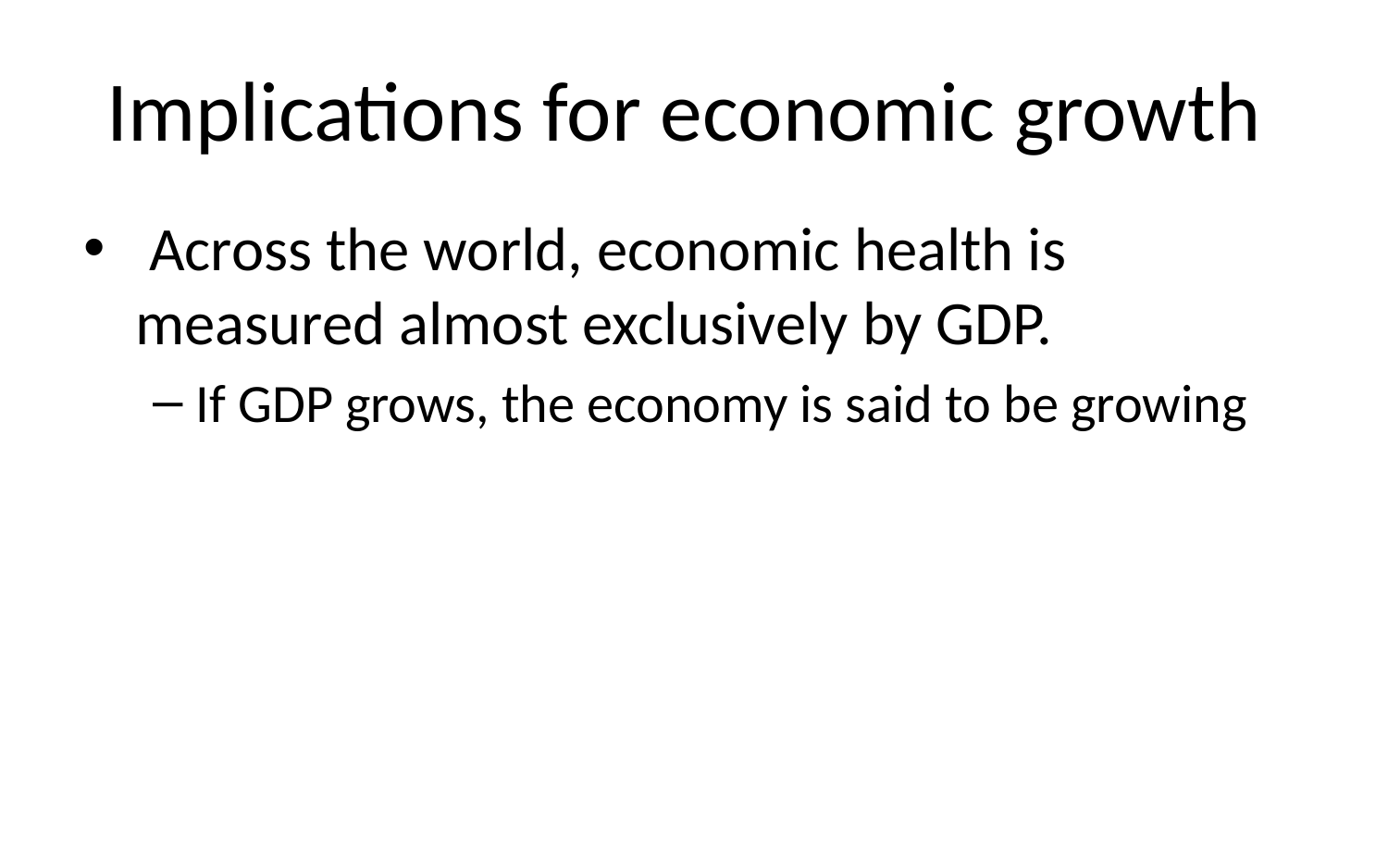

# Implications for economic growth
 Across the world, economic health is measured almost exclusively by GDP.
If GDP grows, the economy is said to be growing